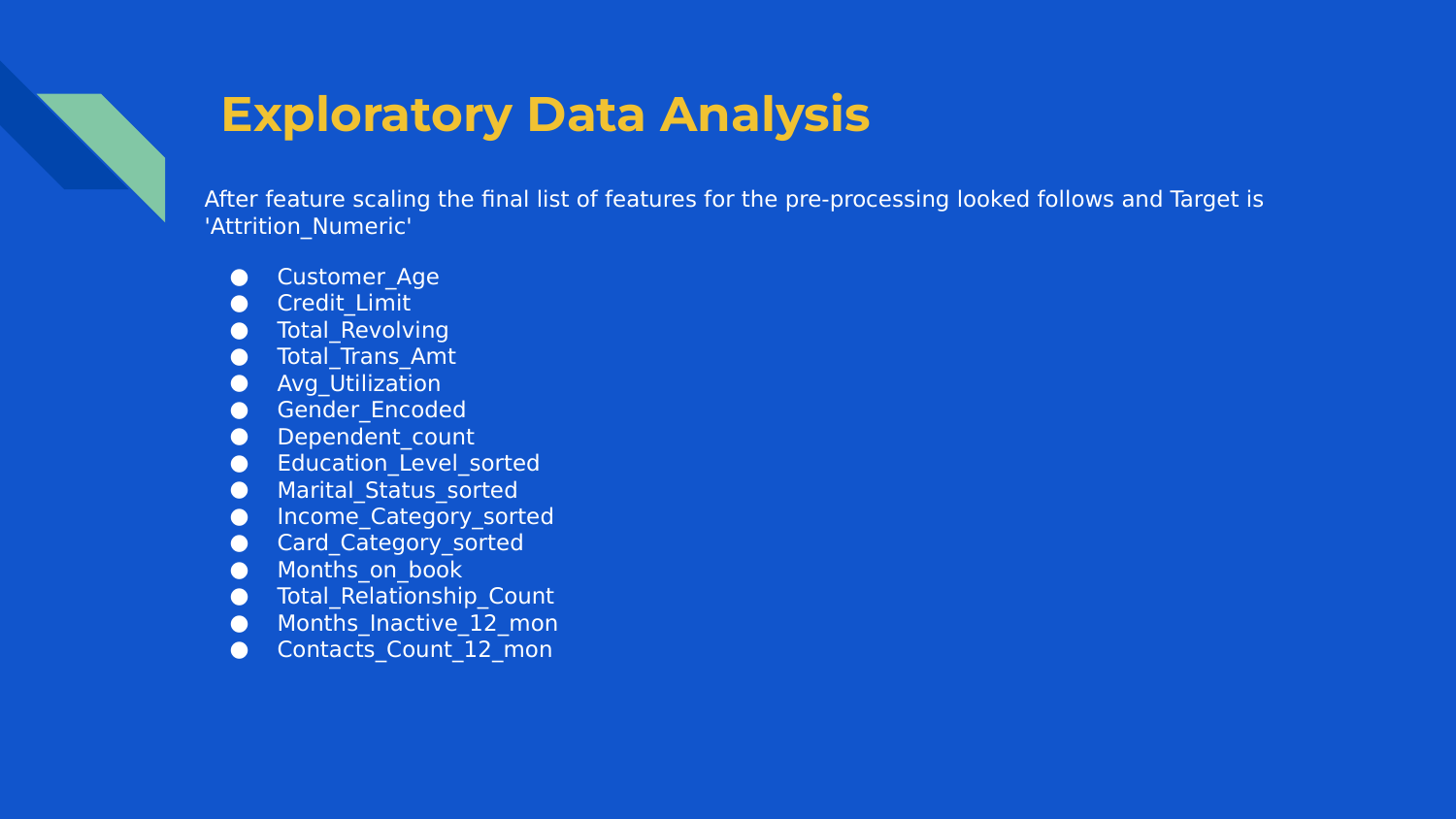

# Exploratory Data Analysis
After feature scaling the final list of features for the pre-processing looked follows and Target is 'Attrition_Numeric'
Customer_Age
Credit_Limit
Total_Revolving
Total_Trans_Amt
Avg_Utilization
Gender_Encoded
Dependent_count
Education_Level_sorted
Marital_Status_sorted
Income_Category_sorted
Card_Category_sorted
Months_on_book
Total_Relationship_Count
Months_Inactive_12_mon
Contacts_Count_12_mon